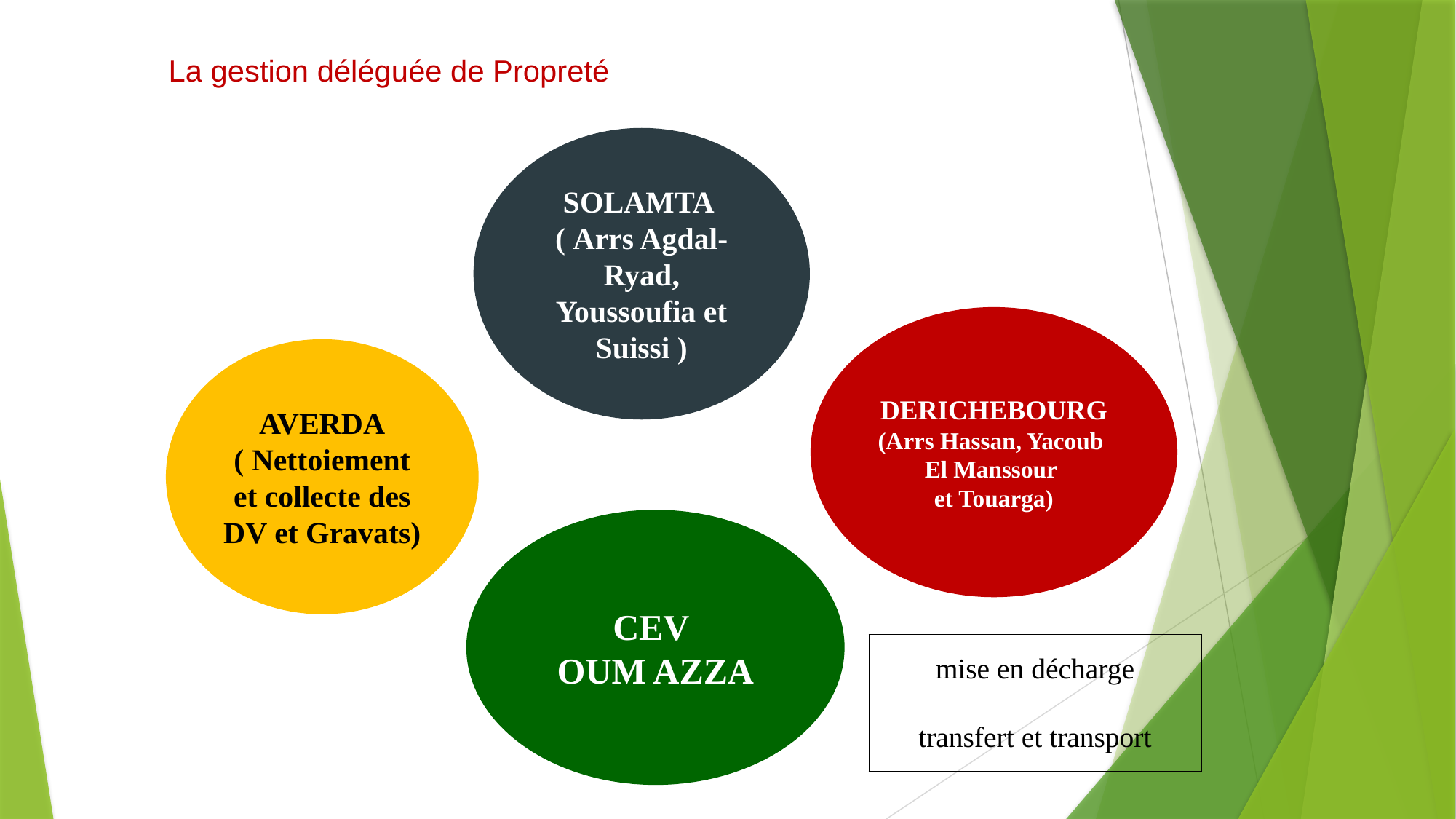

La gestion déléguée de Propreté
SOLAMTA
( Arrs Agdal-Ryad, Youssoufia et Suissi )
DERICHEBOURG
(Arrs Hassan, Yacoub
El Manssour
et Touarga)
AVERDA
( Nettoiement et collecte des DV et Gravats)

CEV
OUM AZZA

| mise en décharge |
| --- |
| transfert et transport |